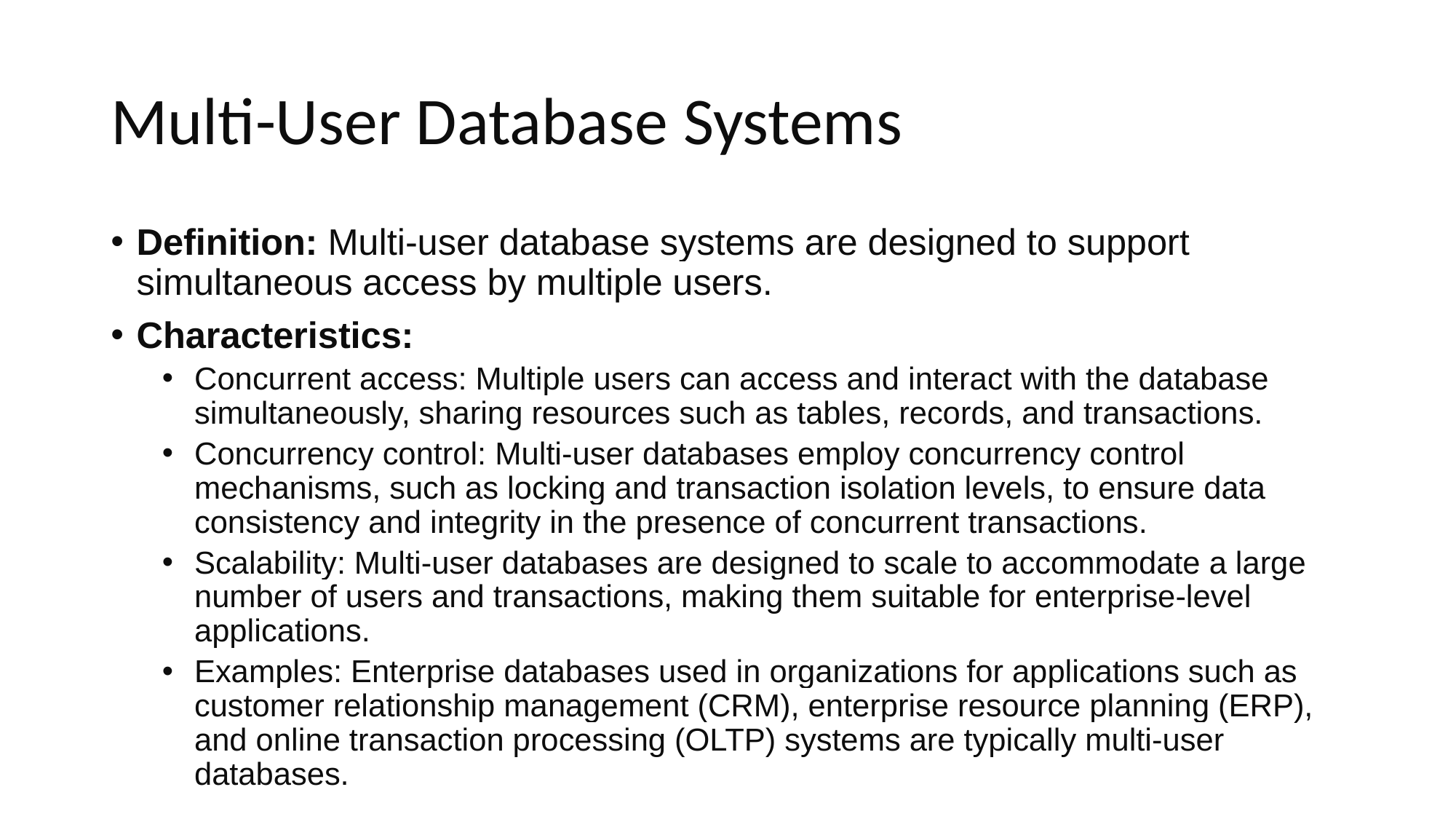

# Multi-User Database Systems
Definition: Multi-user database systems are designed to support simultaneous access by multiple users.
Characteristics:
Concurrent access: Multiple users can access and interact with the database simultaneously, sharing resources such as tables, records, and transactions.
Concurrency control: Multi-user databases employ concurrency control mechanisms, such as locking and transaction isolation levels, to ensure data consistency and integrity in the presence of concurrent transactions.
Scalability: Multi-user databases are designed to scale to accommodate a large number of users and transactions, making them suitable for enterprise-level applications.
Examples: Enterprise databases used in organizations for applications such as customer relationship management (CRM), enterprise resource planning (ERP), and online transaction processing (OLTP) systems are typically multi-user databases.